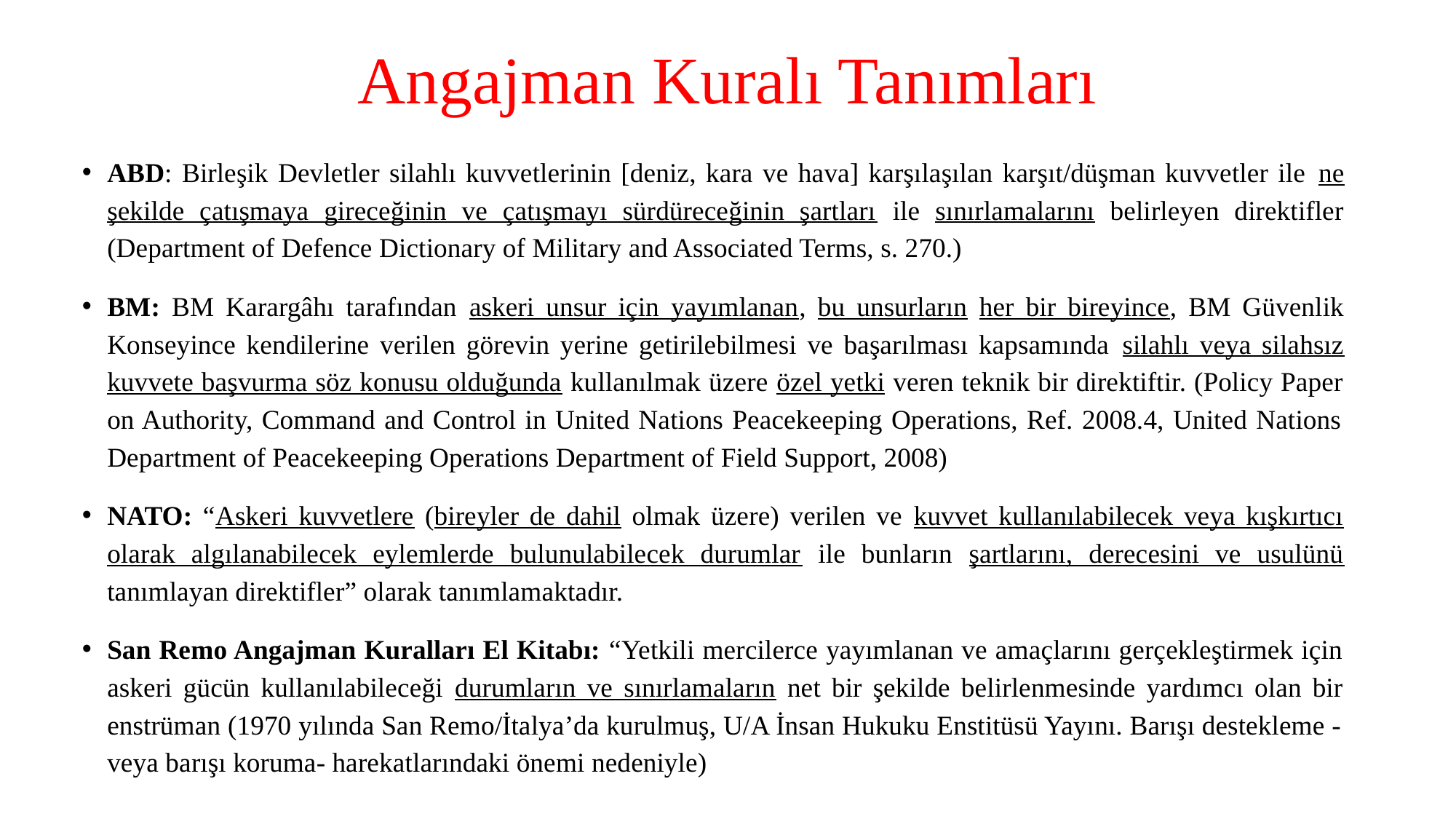

# Angajman Kuralı Tanımları
ABD: Birleşik Devletler silahlı kuvvetlerinin [deniz, kara ve hava] karşılaşılan karşıt/düşman kuvvetler ile ne şekilde çatışmaya gireceğinin ve çatışmayı sürdüreceğinin şartları ile sınırlamalarını belirleyen direktifler (Department of Defence Dictionary of Military and Associated Terms, s. 270.)
BM: BM Karargâhı tarafından askeri unsur için yayımlanan, bu unsurların her bir bireyince, BM Güvenlik Konseyince kendilerine verilen görevin yerine getirilebilmesi ve başarılması kapsamında silahlı veya silahsız kuvvete başvurma söz konusu olduğunda kullanılmak üzere özel yetki veren teknik bir direktiftir. (Policy Paper on Authority, Command and Control in United Nations Peacekeeping Operations, Ref. 2008.4, United Nations Department of Peacekeeping Operations Department of Field Support, 2008)
NATO: “Askeri kuvvetlere (bireyler de dahil olmak üzere) verilen ve kuvvet kullanılabilecek veya kışkırtıcı olarak algılanabilecek eylemlerde bulunulabilecek durumlar ile bunların şartlarını, derecesini ve usulünü tanımlayan direktifler” olarak tanımlamaktadır.
San Remo Angajman Kuralları El Kitabı: “Yetkili mercilerce yayımlanan ve amaçlarını gerçekleştirmek için askeri gücün kullanılabileceği durumların ve sınırlamaların net bir şekilde belirlenmesinde yardımcı olan bir enstrüman (1970 yılında San Remo/İtalya’da kurulmuş, U/A İnsan Hukuku Enstitüsü Yayını. Barışı destekleme -veya barışı koruma- harekatlarındaki önemi nedeniyle)